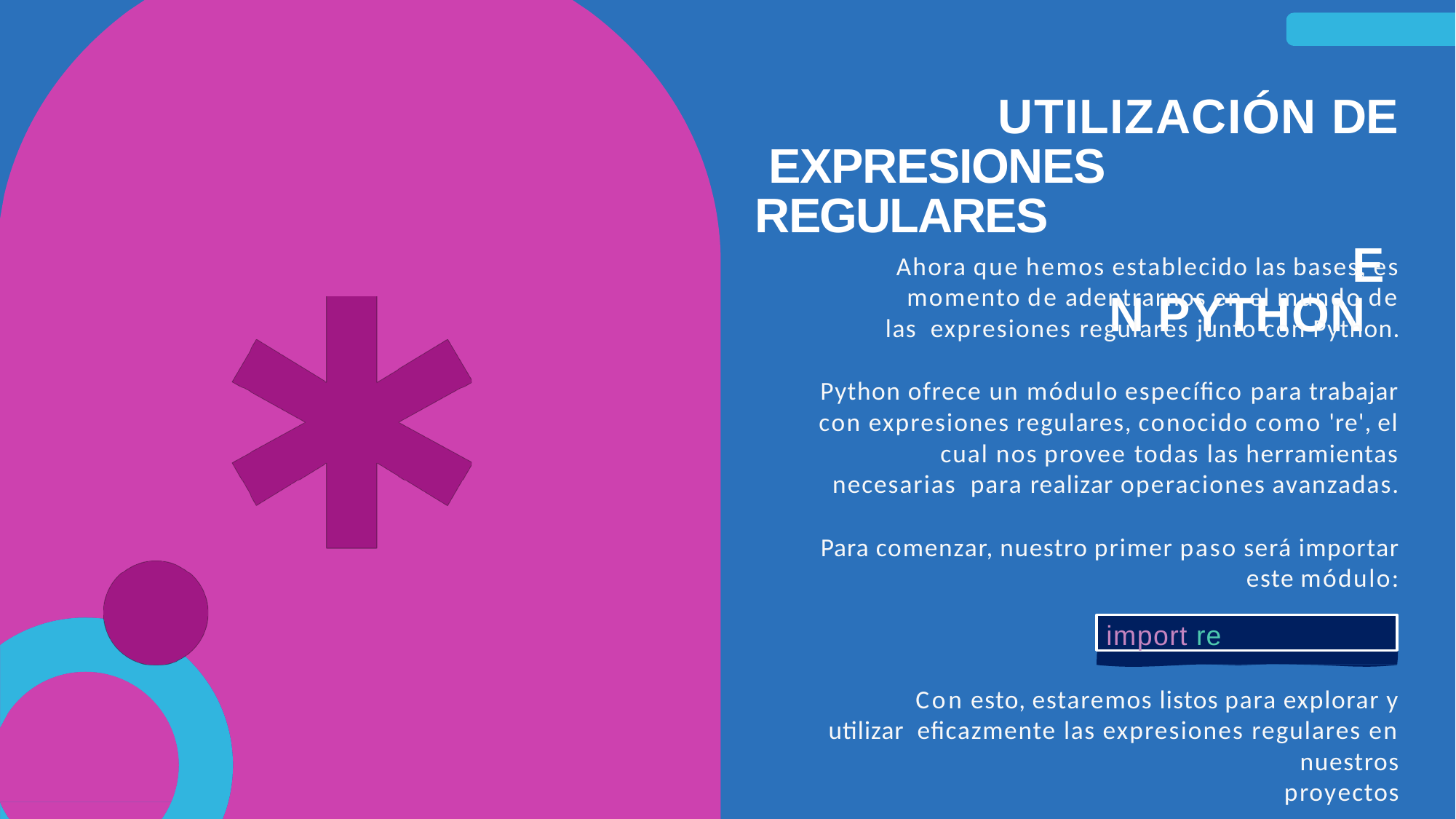

# UTILIZACIÓN DE  EXPRESIONES REGULARES
EN PYTHON
Ahora que hemos establecido las bases, es  momento de adentrarnos en el mundo de las  expresiones regulares junto con Python.

Python ofrece un módulo específico para trabajar  con expresiones regulares, conocido como 're', el  cual nos provee todas las herramientas necesarias  para realizar operaciones avanzadas.

Para comenzar, nuestro primer paso será importar
este módulo:

import re

Con esto, estaremos listos para explorar y utilizar  eficazmente las expresiones regulares en nuestros
proyectos